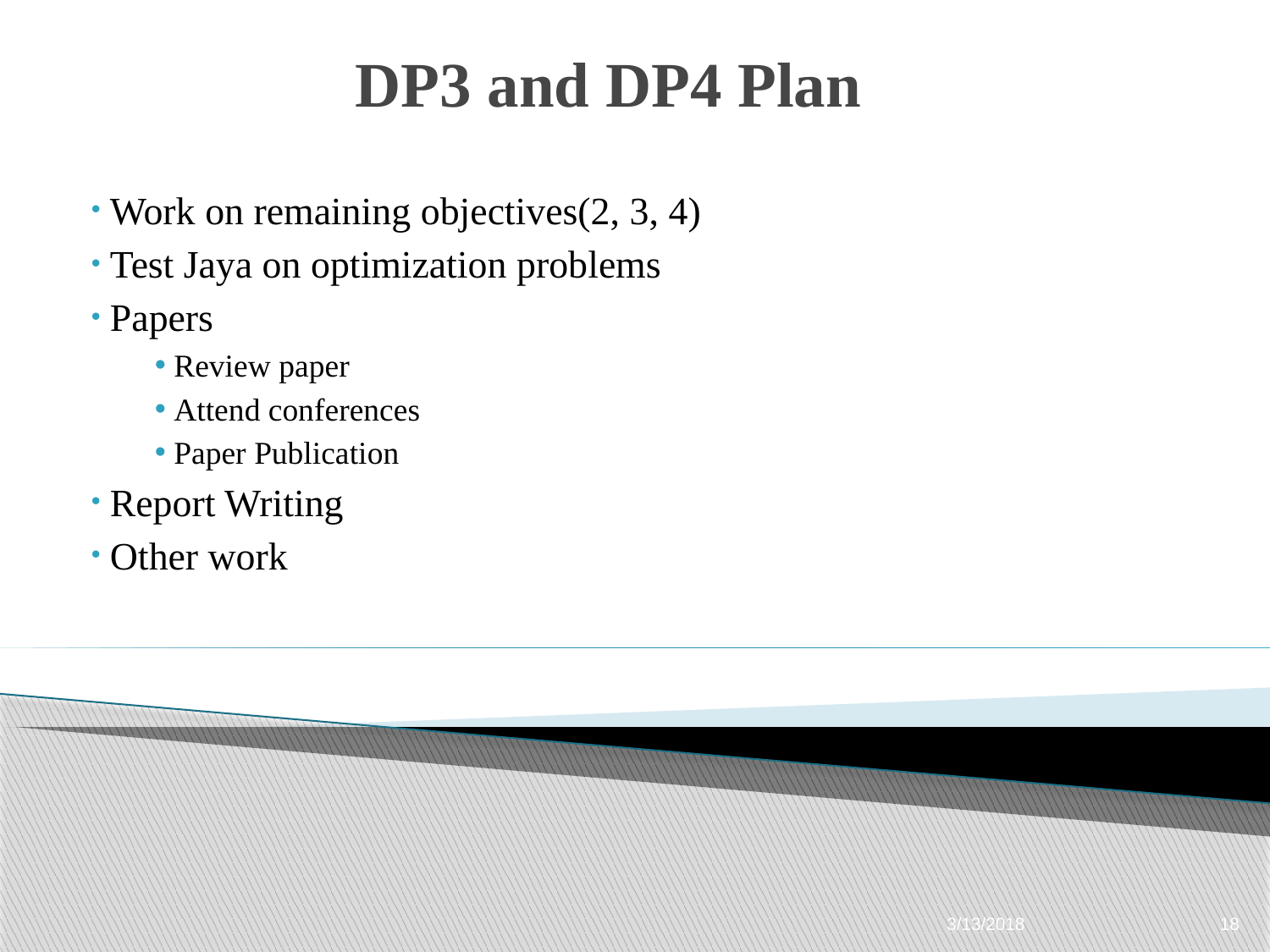

# DP3 and DP4 Plan

 Work on remaining objectives(2, 3, 4)
 Test Jaya on optimization problems
 Papers
 Review paper
 Attend conferences
 Paper Publication
 Report Writing
 Other work

3/13/2018
18